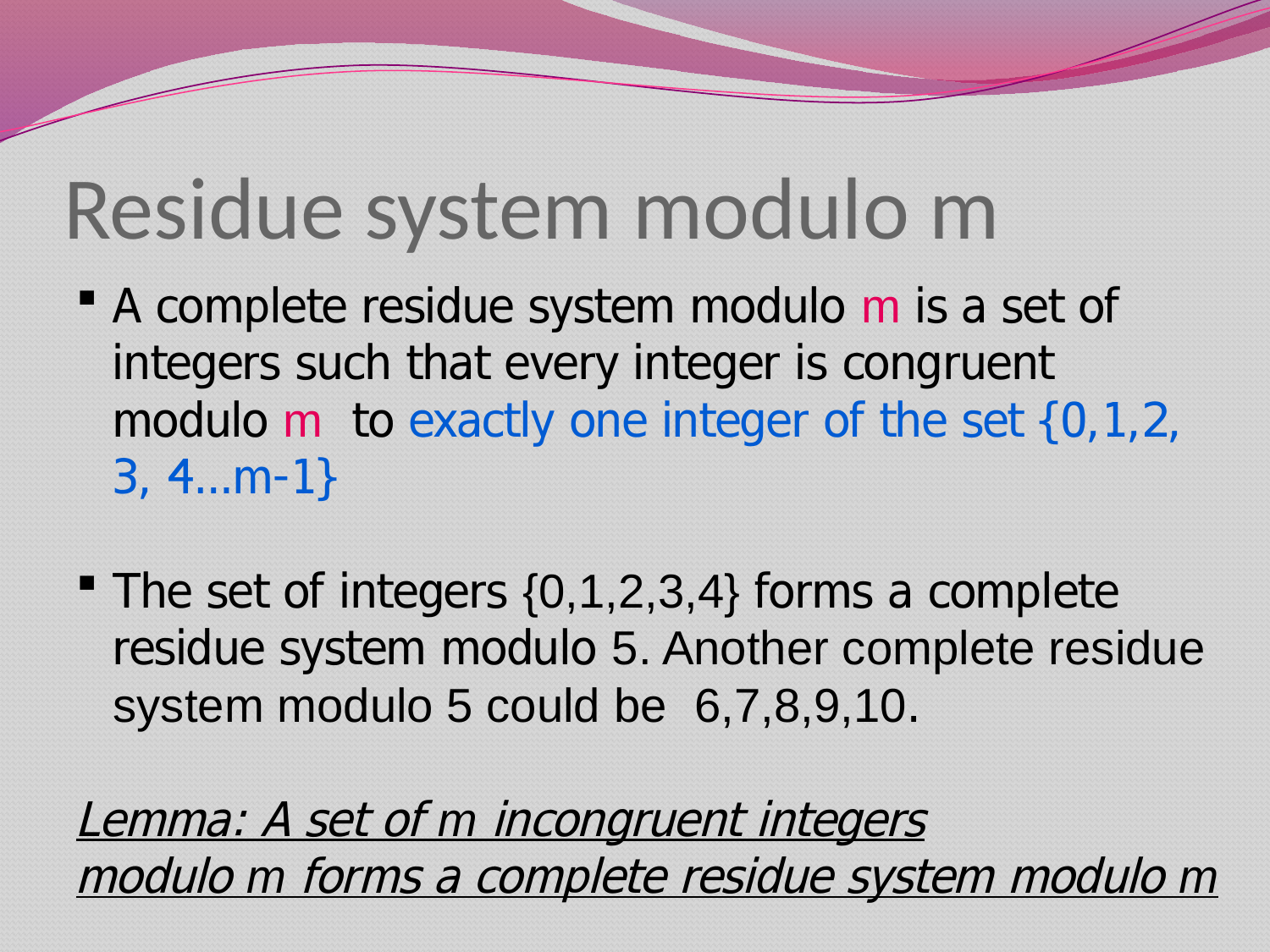

# Residue system modulo m
A complete residue system modulo m is a set of integers such that every integer is congruent modulo m  to exactly one integer of the set {0,1,2, 3, 4…m-1}

The set of integers {0,1,2,3,4} forms a complete residue system modulo 5. Another complete residue system modulo 5 could be  6,7,8,9,10.

Lemma: A set of m incongruent integers modulo m forms a complete residue system modulo m